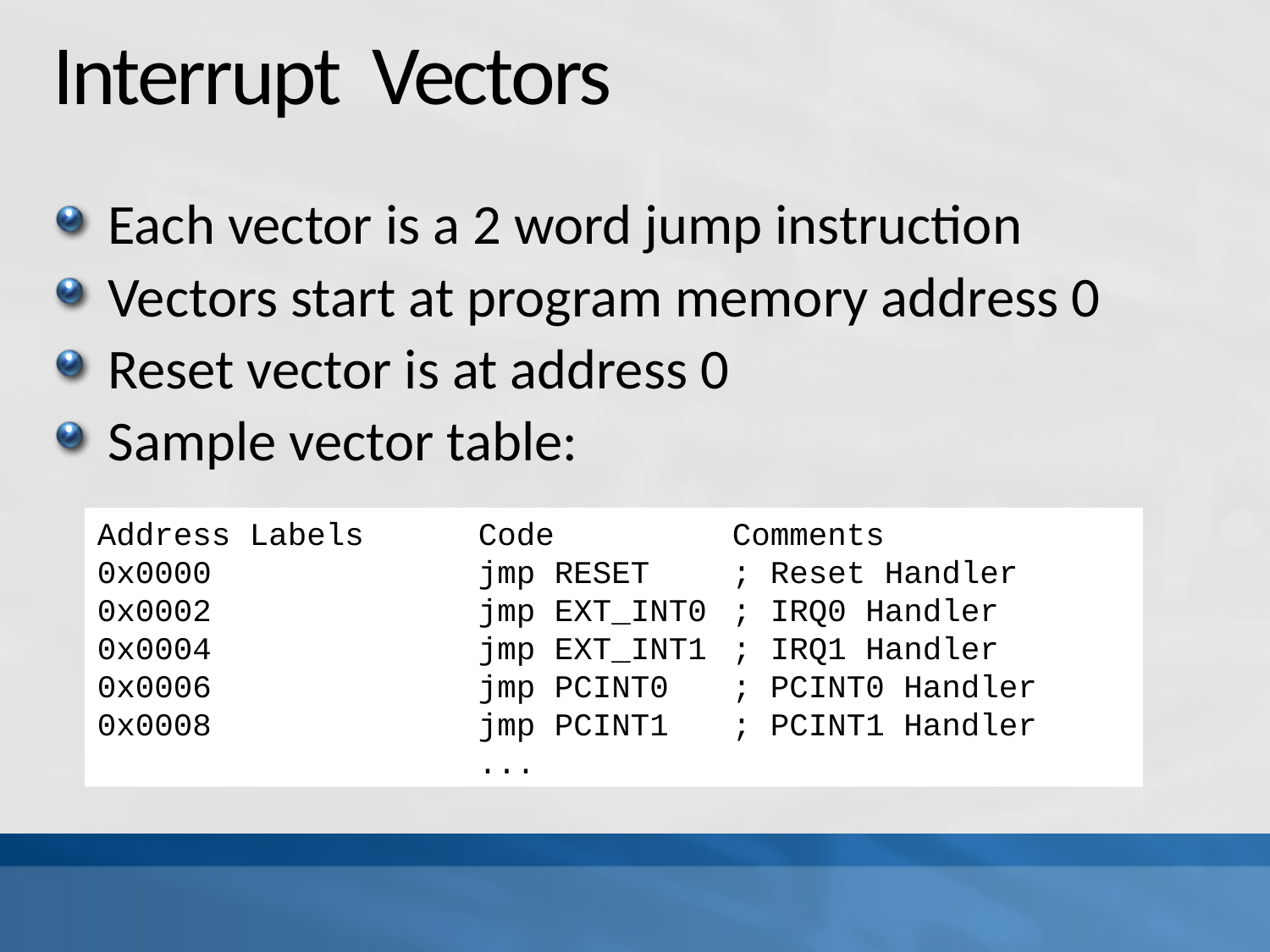

# Interrupt  Vectors
Each vector is a 2 word jump instruction
Vectors start at program memory address 0
Reset vector is at address 0
Sample vector table:
Address Labels 	Code 		Comments
0x0000 		jmp RESET 	; Reset Handler
0x0002 		jmp EXT_INT0	; IRQ0 Handler
0x0004 		jmp EXT_INT1 	; IRQ1 Handler
0x0006 		jmp PCINT0 	; PCINT0 Handler
0x0008 		jmp PCINT1 	; PCINT1 Handler
 			...